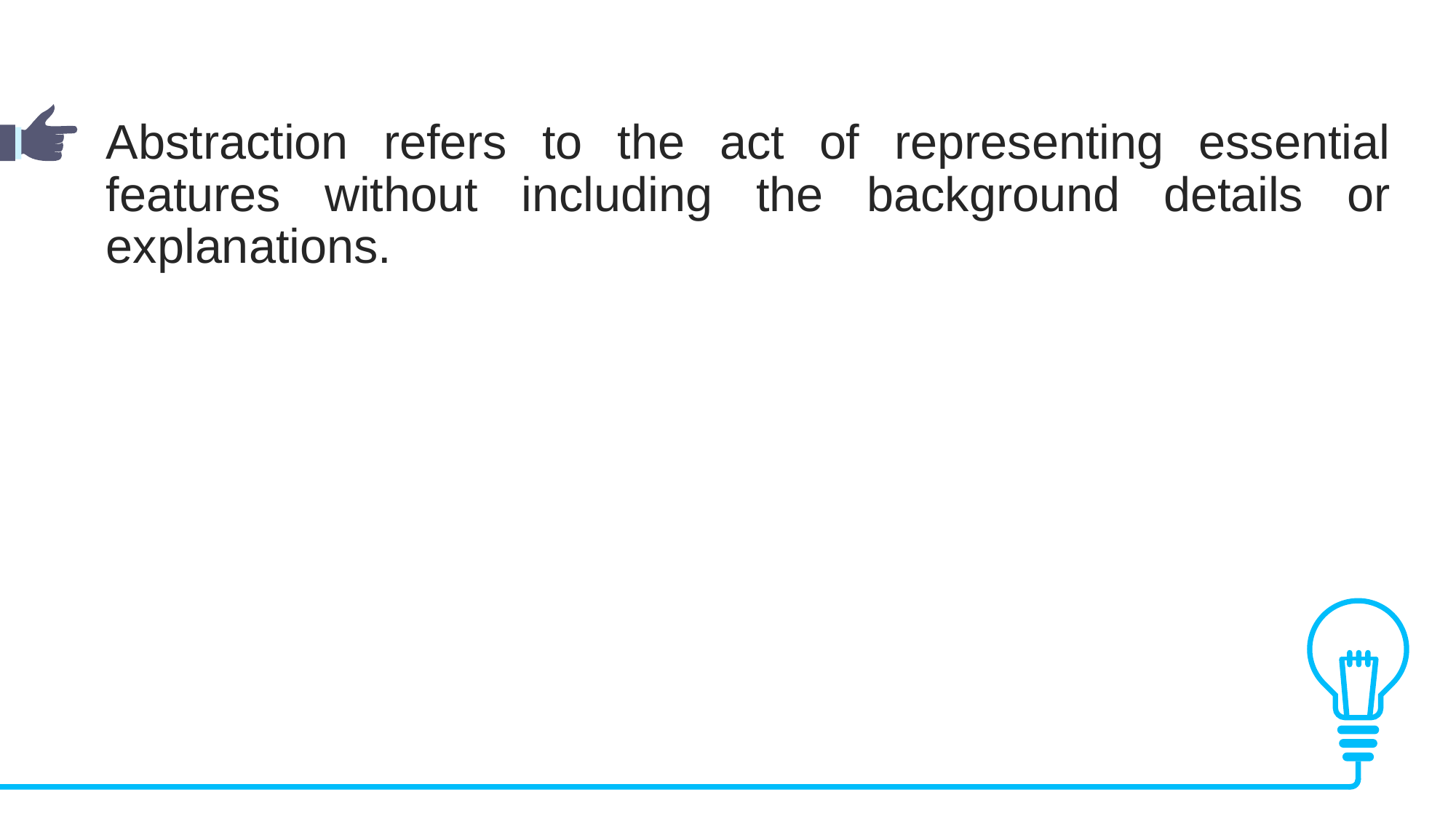

Abstraction refers to the act of representing essential features without including the background details or explanations.